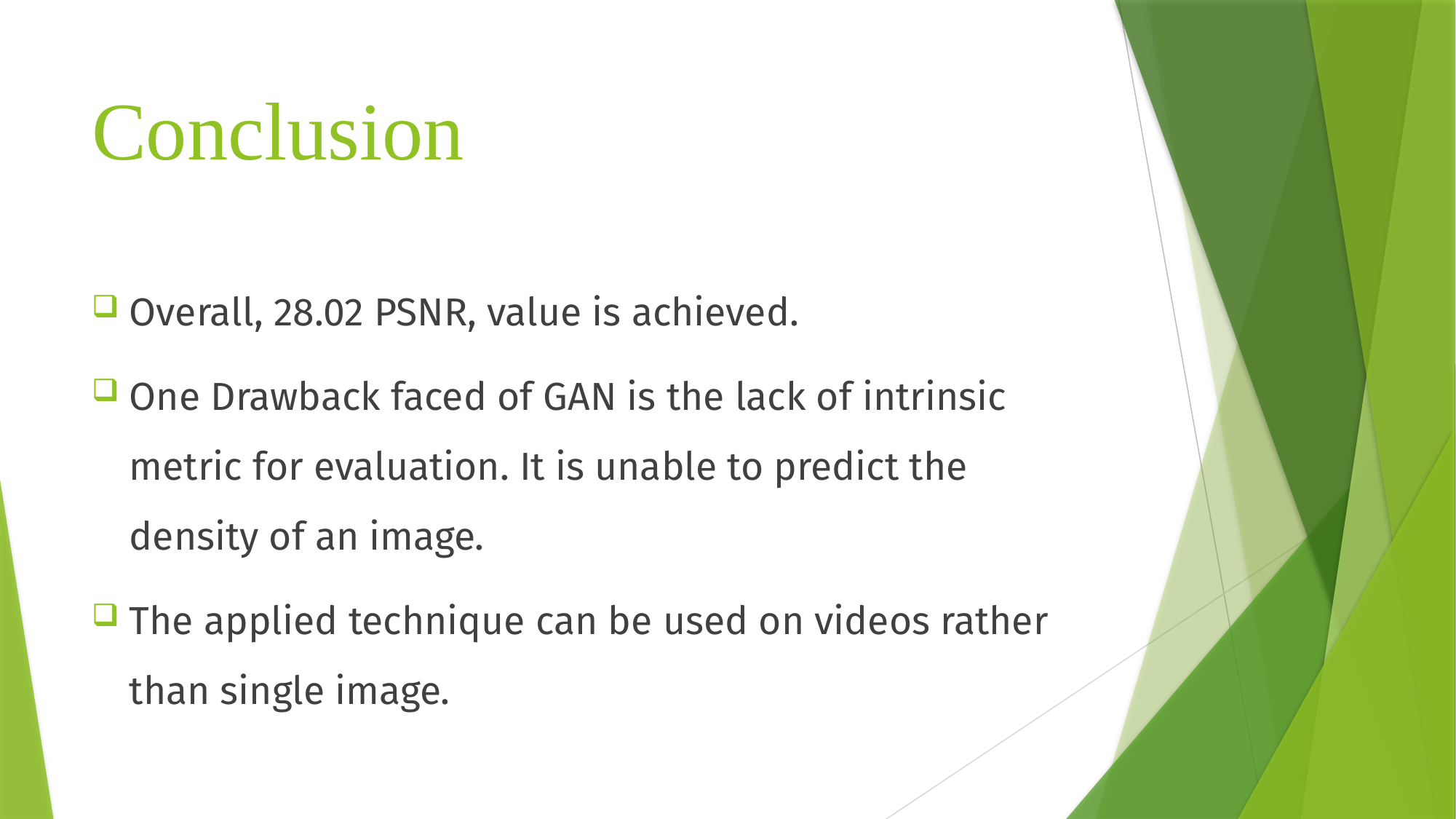

# Conclusion
Overall, 28.02 PSNR, value is achieved.
One Drawback faced of GAN is the lack of intrinsic metric for evaluation. It is unable to predict the density of an image.
The applied technique can be used on videos rather than single image.